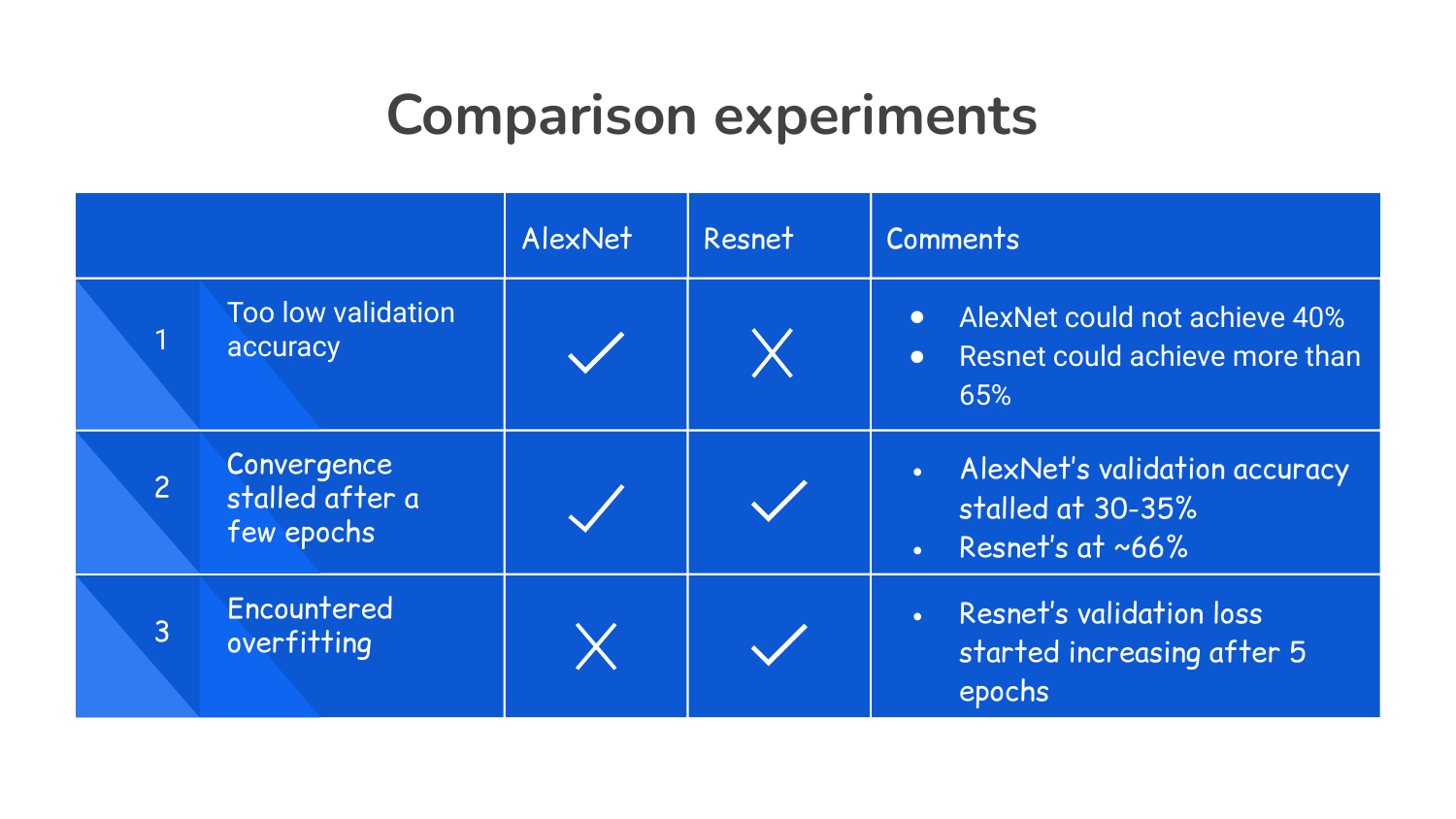

Comparison experiments
Comments

AlexNet
Resnet

AlexNet could not achieve 40%
Resnet could achieve more than 65%
Too low validation accuracy
1

AlexNet’s validation accuracy stalled at 30-35%
Resnet’s at ~66%
Convergence stalled after a few epochs
2

Resnet’s validation loss started increasing after 5 epochs
Encountered overfitting
3